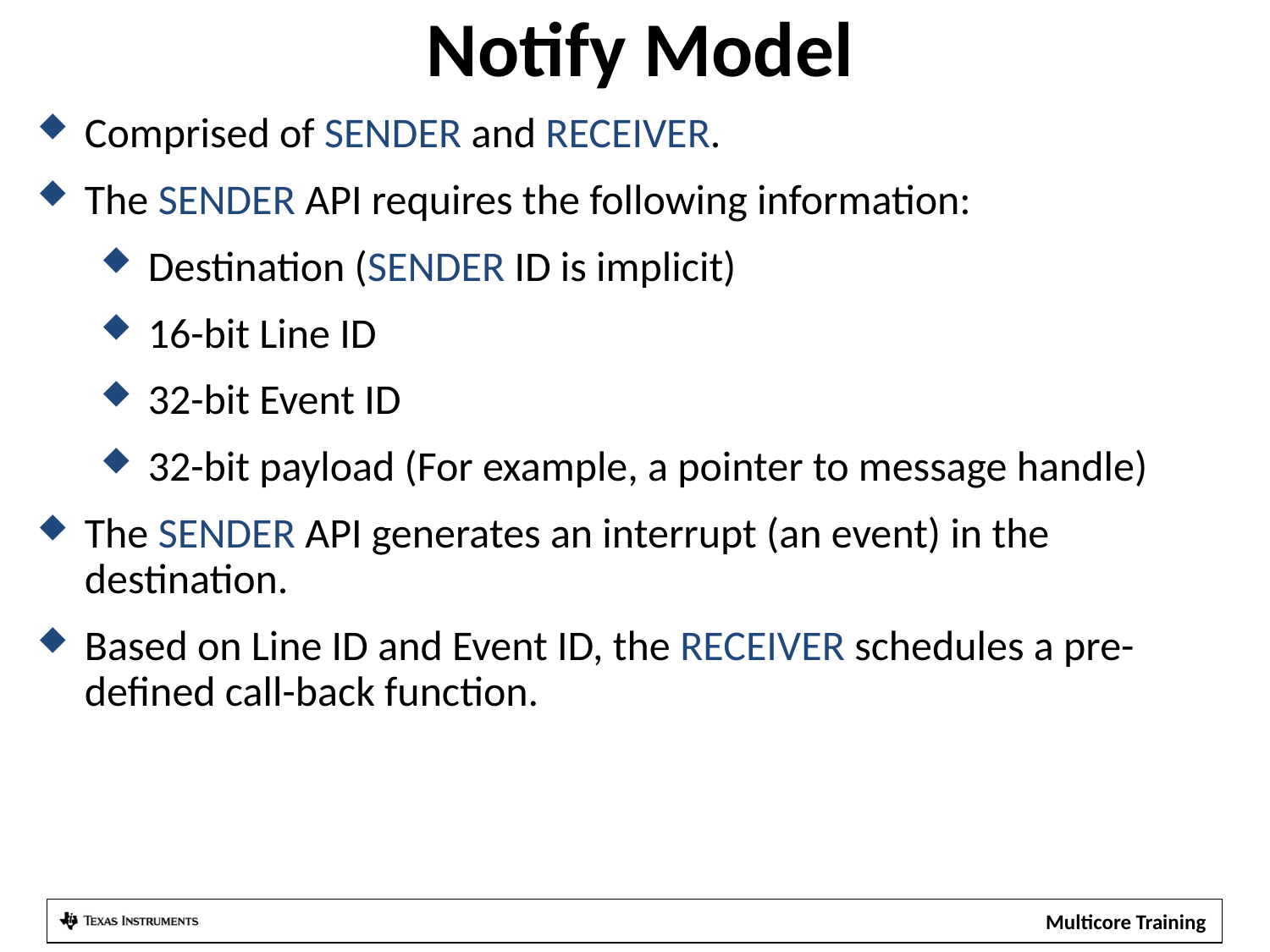

# Notify Model
Comprised of SENDER and RECEIVER.
The SENDER API requires the following information:
Destination (SENDER ID is implicit)
16-bit Line ID
32-bit Event ID
32-bit payload (For example, a pointer to message handle)
The SENDER API generates an interrupt (an event) in the destination.
Based on Line ID and Event ID, the RECEIVER schedules a pre-defined call-back function.